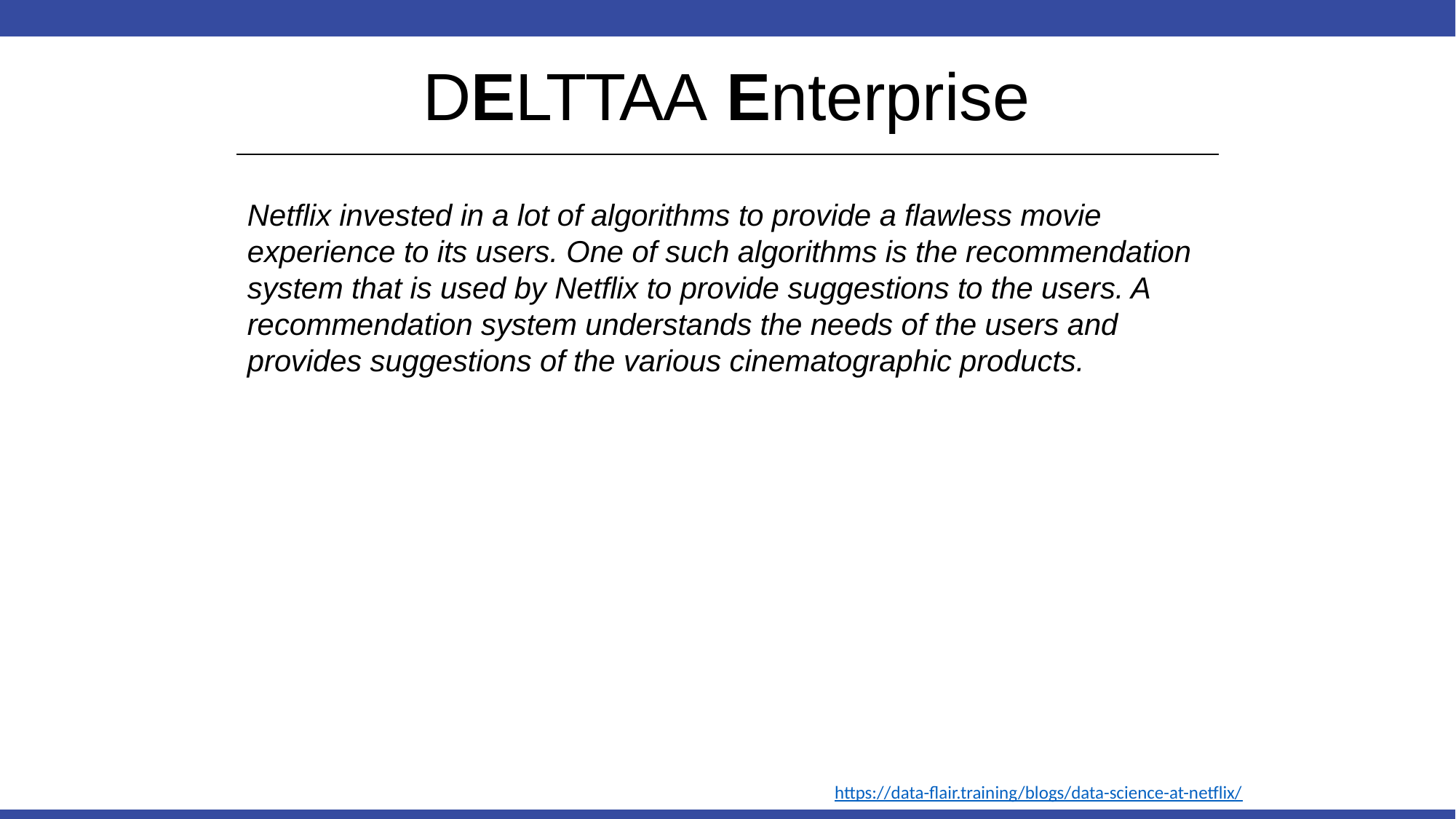

# DELTTAA Enterprise

Netflix invested in a lot of algorithms to provide a flawless movie experience to its users. One of such algorithms is the recommendation system that is used by Netflix to provide suggestions to the users. A recommendation system understands the needs of the users and provides suggestions of the various cinematographic products.

https://data-flair.training/blogs/data-science-at-netflix/